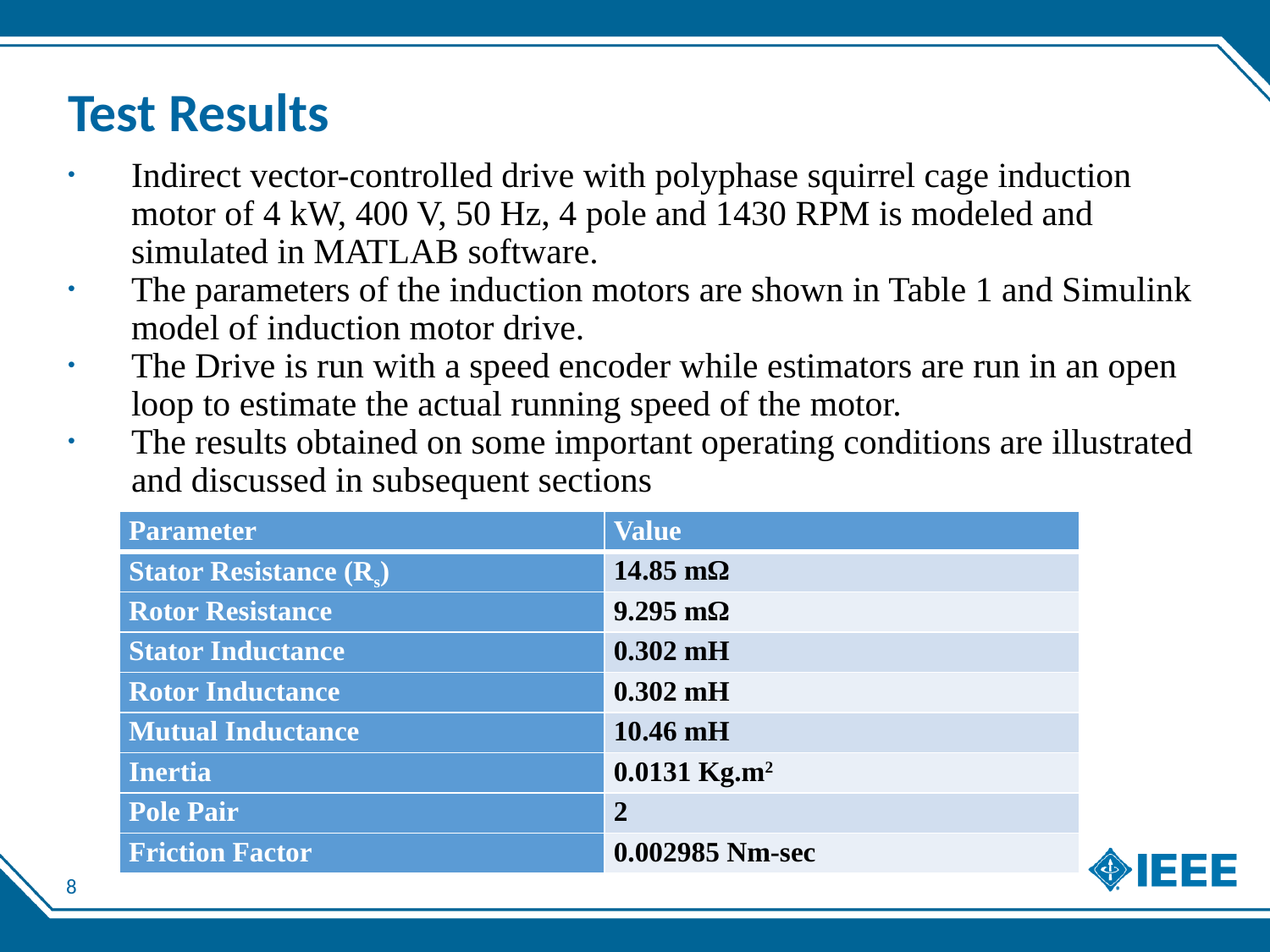

# Test Results
Indirect vector-controlled drive with polyphase squirrel cage induction motor of 4 kW, 400 V, 50 Hz, 4 pole and 1430 RPM is modeled and simulated in MATLAB software.
The parameters of the induction motors are shown in Table 1 and Simulink model of induction motor drive.
The Drive is run with a speed encoder while estimators are run in an open loop to estimate the actual running speed of the motor.
The results obtained on some important operating conditions are illustrated and discussed in subsequent sections

| Parameter | Value |
| --- | --- |
| Stator Resistance (Rs) | 14.85 mΩ |
| Rotor Resistance | 9.295 mΩ |
| Stator Inductance | 0.302 mH |
| Rotor Inductance | 0.302 mH |
| Mutual Inductance | 10.46 mH |
| Inertia | 0.0131 Kg.m2 |
| Pole Pair | 2 |
| Friction Factor | 0.002985 Nm-sec |